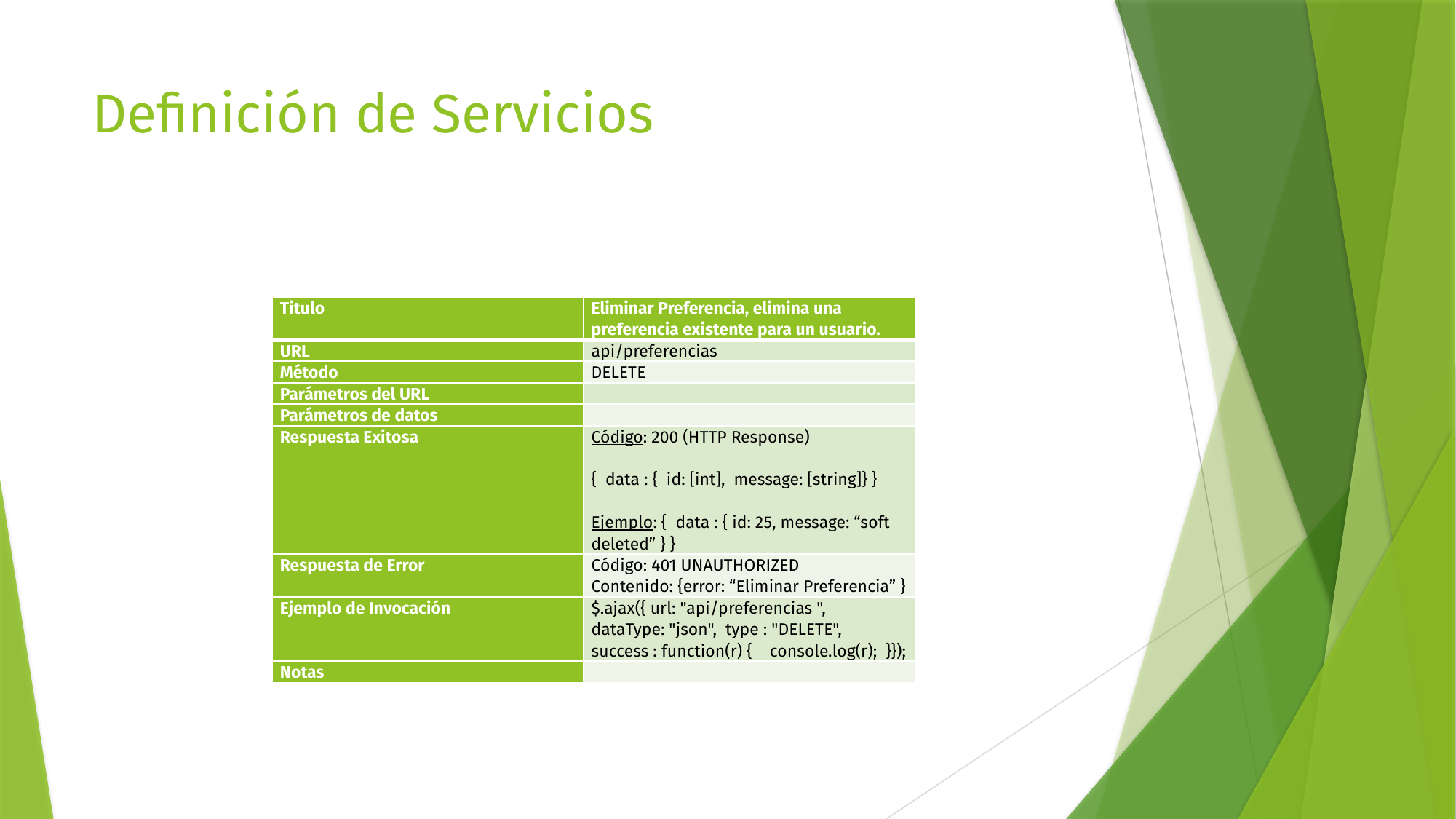

# Definición de Servicios
| Titulo | Eliminar Preferencia, elimina una preferencia existente para un usuario. |
| --- | --- |
| URL | api/preferencias |
| Método | DELETE |
| Parámetros del URL |  |
| Parámetros de datos |  |
| Respuesta Exitosa | Código: 200 (HTTP Response)   { data : { id: [int], message: [string]} }   Ejemplo: { data : { id: 25, message: “soft deleted” } } |
| Respuesta de Error | Código: 401 UNAUTHORIZED Contenido: {error: “Eliminar Preferencia” } |
| Ejemplo de Invocación | $.ajax({ url: "api/preferencias ", dataType: "json", type : "DELETE", success : function(r) { console.log(r); }}); |
| Notas |  |